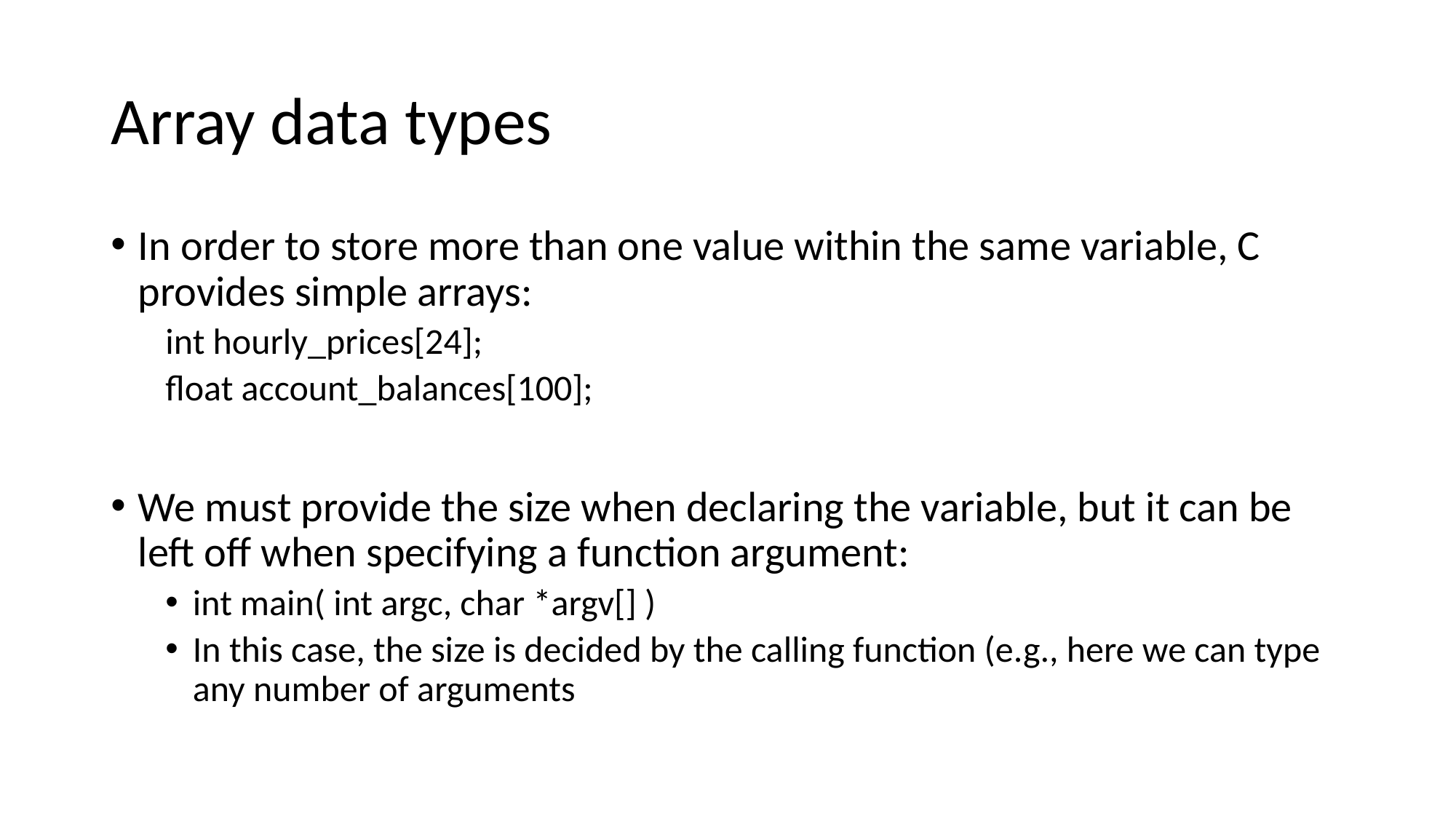

# Array data types
In order to store more than one value within the same variable, C provides simple arrays:
int hourly_prices[24];
float account_balances[100];

We must provide the size when declaring the variable, but it can be left off when specifying a function argument:
int main( int argc, char *argv[] )
In this case, the size is decided by the calling function (e.g., here we can type any number of arguments